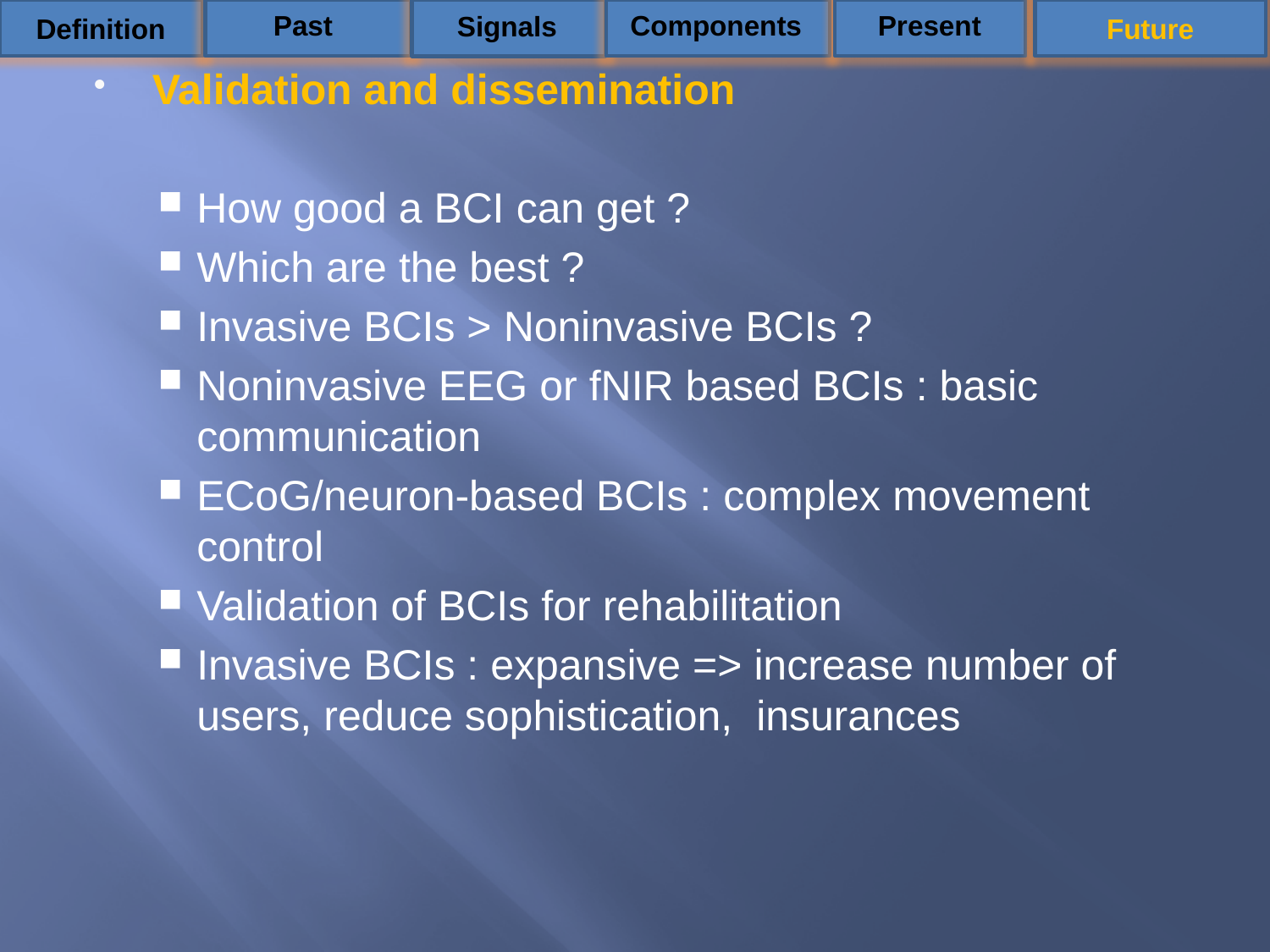

Past
Components
Present
Signals
Definition
Future
Validation and dissemination

How good a BCI can get ?
Which are the best ?
Invasive BCIs > Noninvasive BCIs ?
Noninvasive EEG or fNIR based BCIs : basic communication
ECoG/neuron-based BCIs : complex movement control
Validation of BCIs for rehabilitation
Invasive BCIs : expansive => increase number of users, reduce sophistication,  insurances